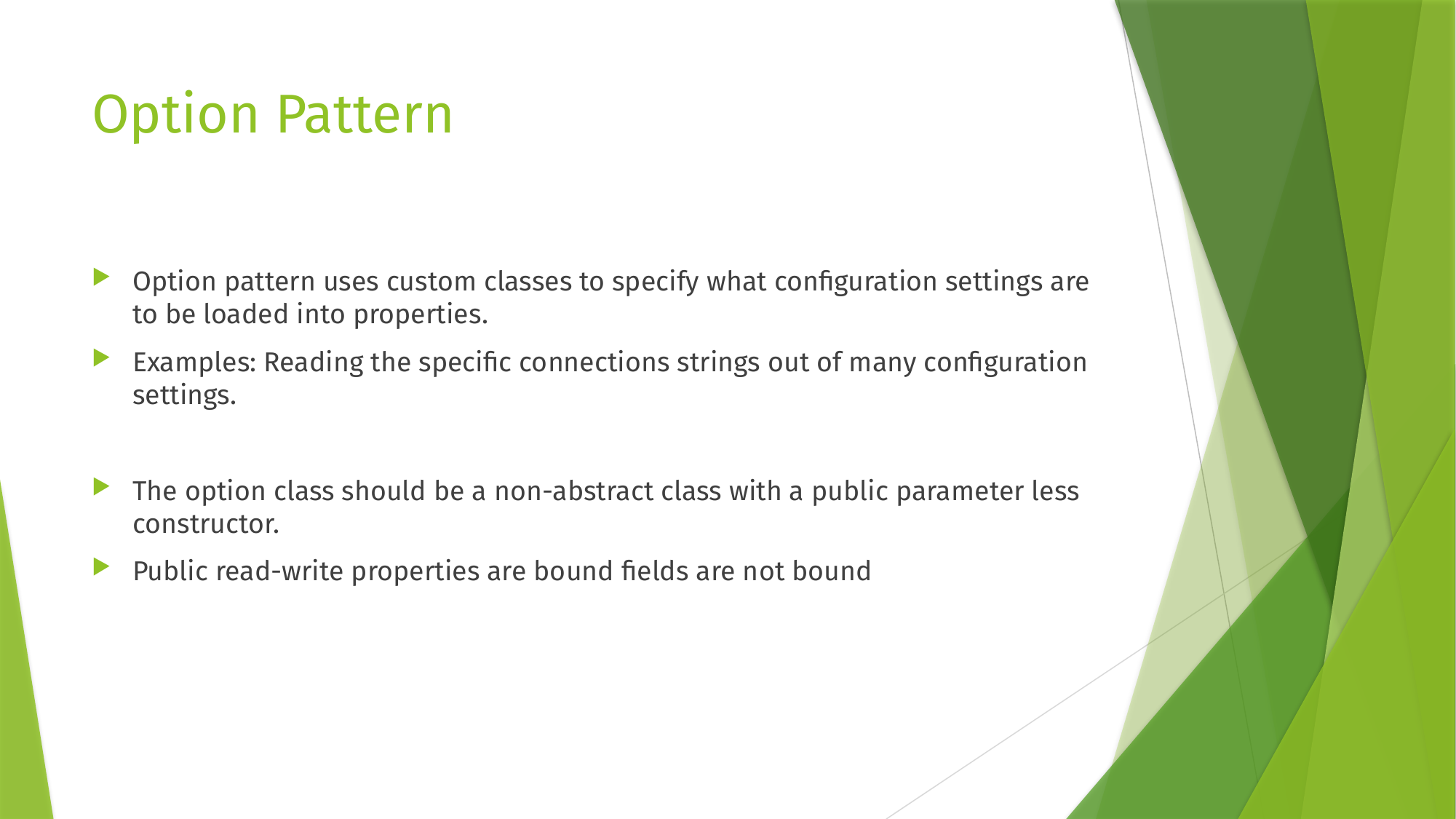

# Option Pattern
Option pattern uses custom classes to specify what configuration settings are to be loaded into properties.
Examples: Reading the specific connections strings out of many configuration settings.

The option class should be a non-abstract class with a public parameter less constructor.
Public read-write properties are bound fields are not bound